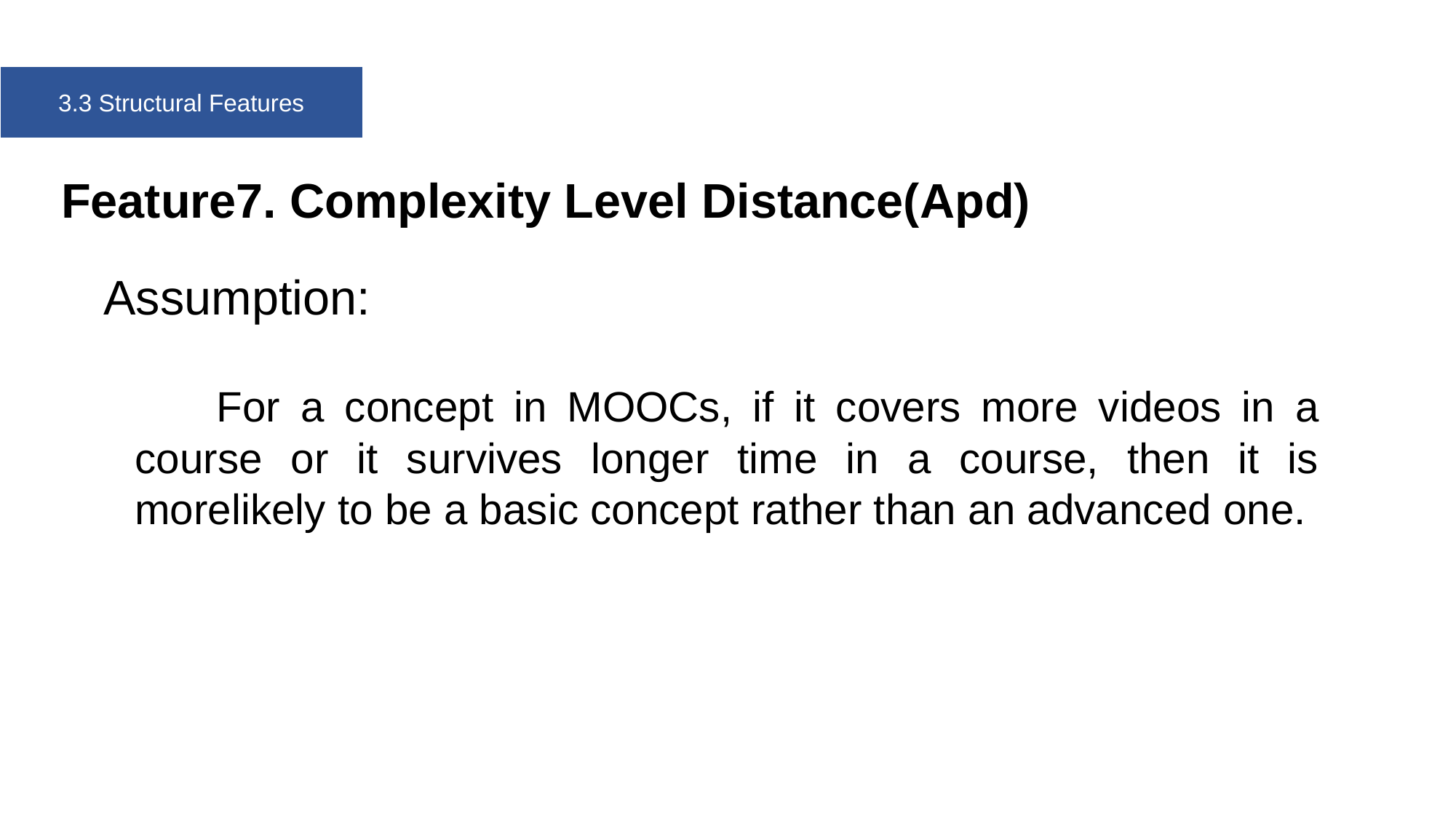

3.3 Structural Features
Feature7. Complexity Level Distance(Apd)
Assumption:
    For a concept in MOOCs, if it covers more videos in a course or it survives longer time in a course, then it is morelikely to be a basic concept rather than an advanced one.